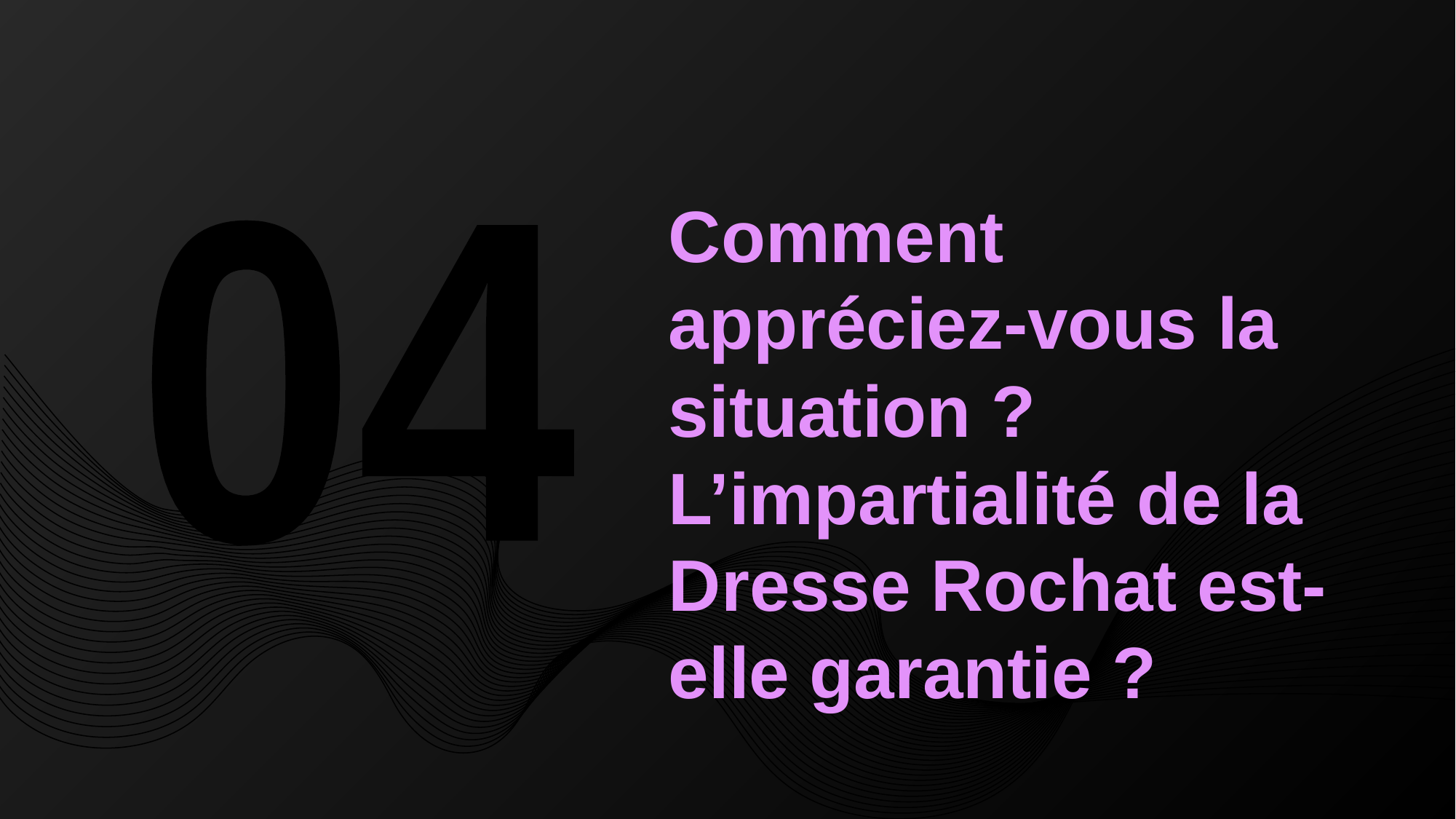

# Comment appréciez-vous la situation ? L’impartialité de la Dresse Rochat est-elle garantie ?
04